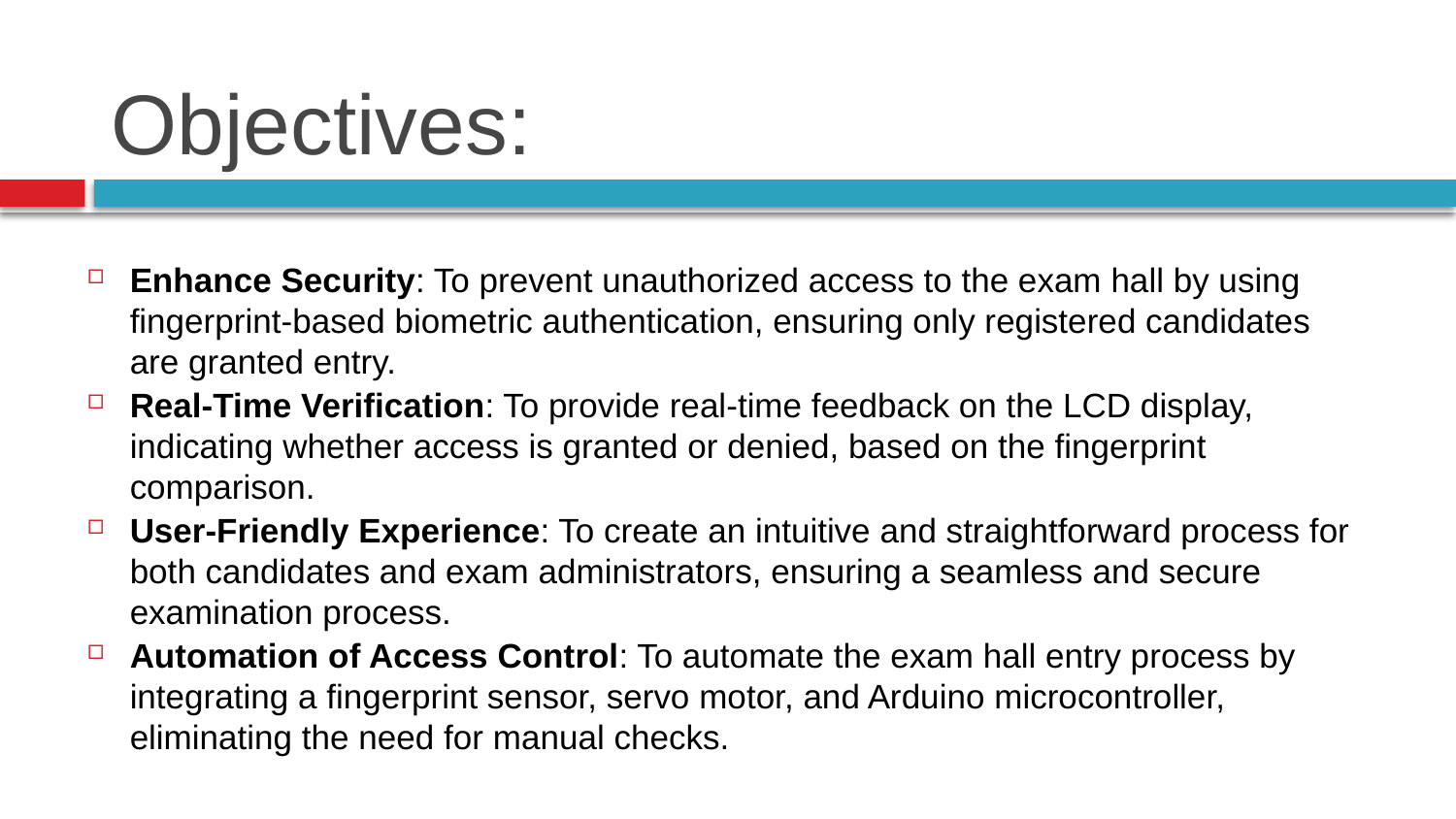

# Objectives:
Enhance Security: To prevent unauthorized access to the exam hall by using fingerprint-based biometric authentication, ensuring only registered candidates are granted entry.
Real-Time Verification: To provide real-time feedback on the LCD display, indicating whether access is granted or denied, based on the fingerprint comparison.
User-Friendly Experience: To create an intuitive and straightforward process for both candidates and exam administrators, ensuring a seamless and secure examination process.
Automation of Access Control: To automate the exam hall entry process by integrating a fingerprint sensor, servo motor, and Arduino microcontroller, eliminating the need for manual checks.